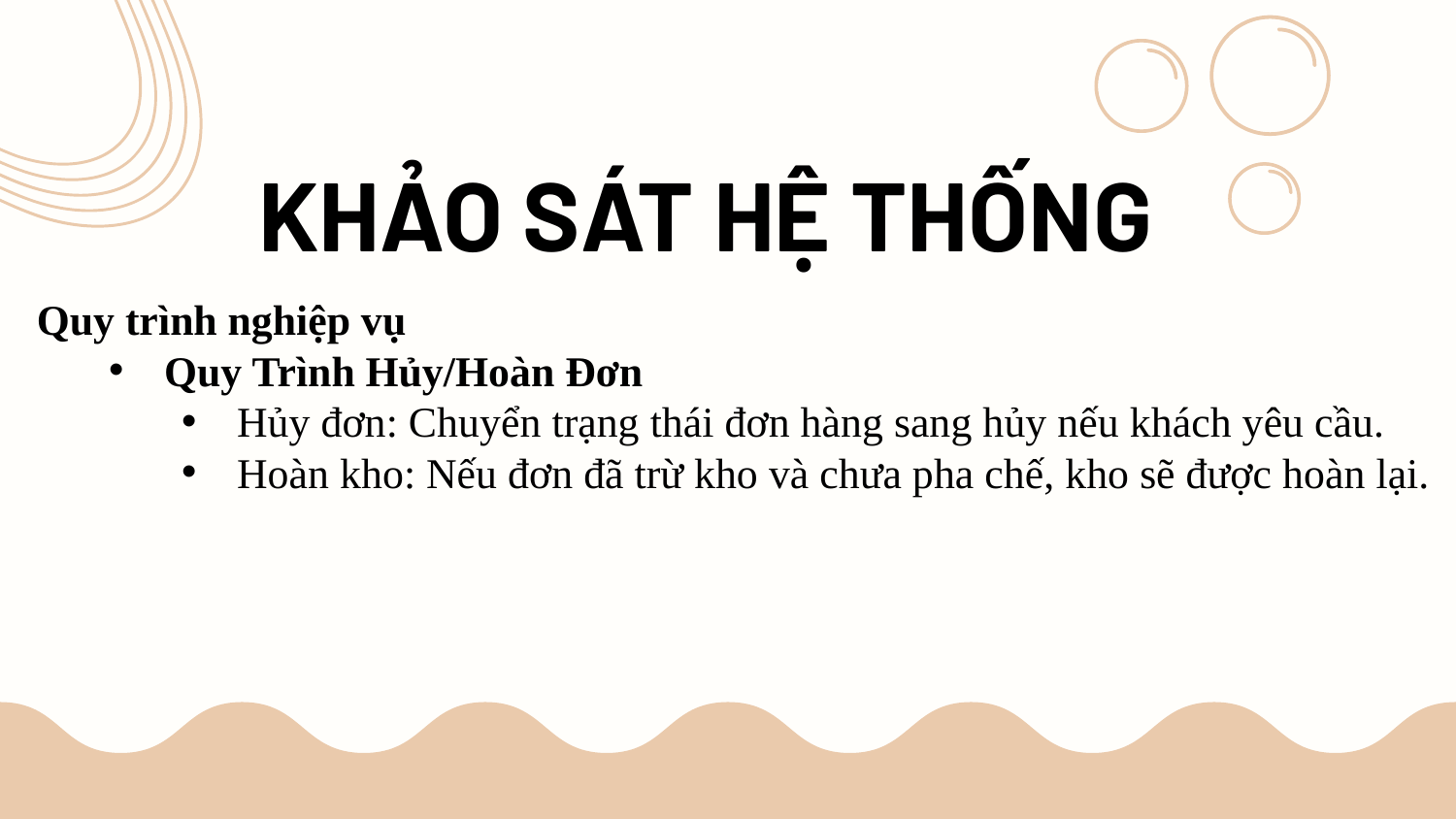

# KHẢO SÁT HỆ THỐNG

Quy trình nghiệp vụ
Quy Trình Hủy/Hoàn Đơn
Hủy đơn: Chuyển trạng thái đơn hàng sang hủy nếu khách yêu cầu.
Hoàn kho: Nếu đơn đã trừ kho và chưa pha chế, kho sẽ được hoàn lại.